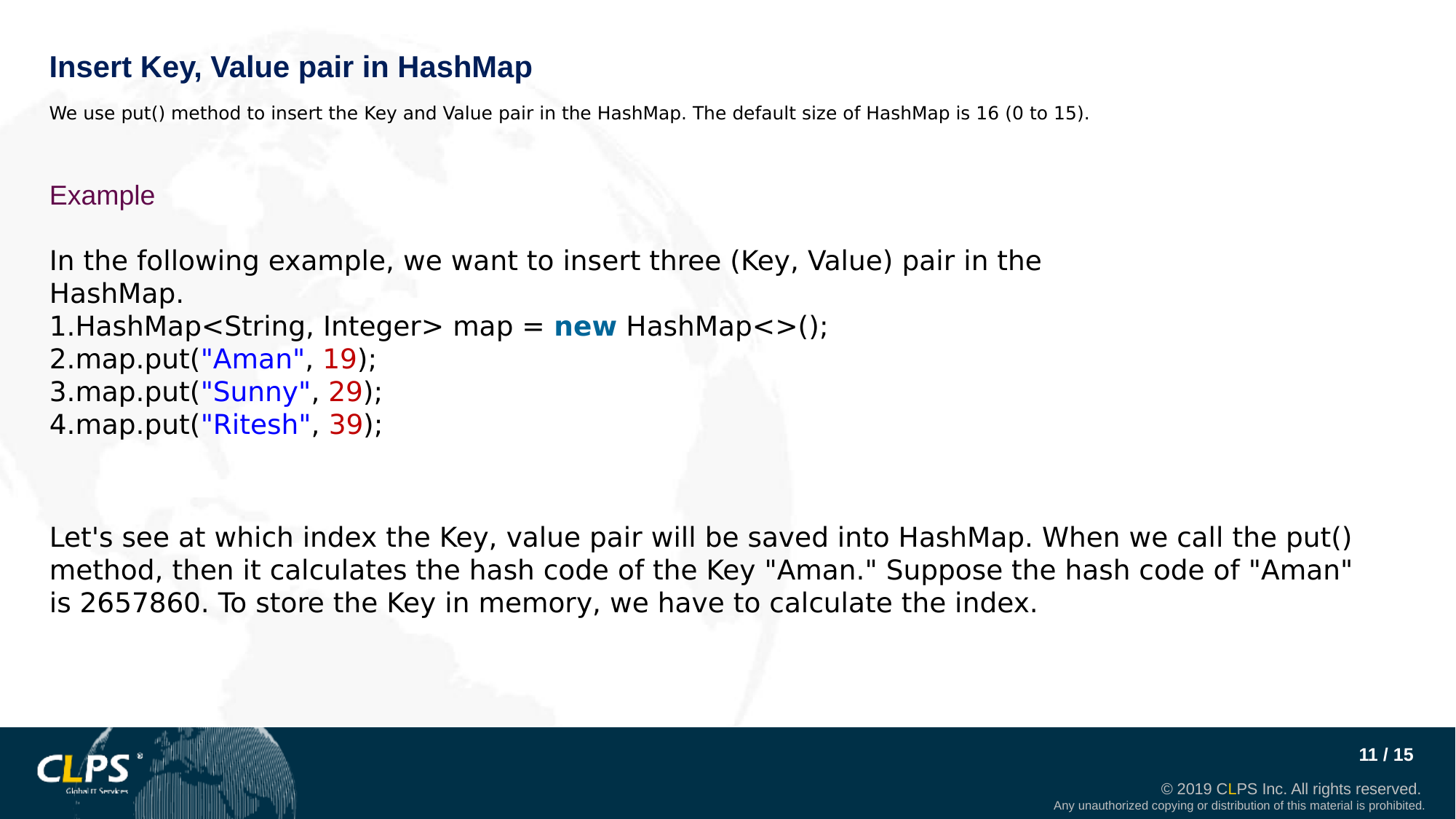

Insert Key, Value pair in HashMap
We use put() method to insert the Key and Value pair in the HashMap. The default size of HashMap is 16 (0 to 15).
Example

In the following example, we want to insert three (Key, Value) pair in the HashMap.
HashMap<String, Integer> map = new HashMap<>();
map.put("Aman", 19);
map.put("Sunny", 29);
map.put("Ritesh", 39);
Let's see at which index the Key, value pair will be saved into HashMap. When we call the put() method, then it calculates the hash code of the Key "Aman." Suppose the hash code of "Aman" is 2657860. To store the Key in memory, we have to calculate the index.
11 / 15